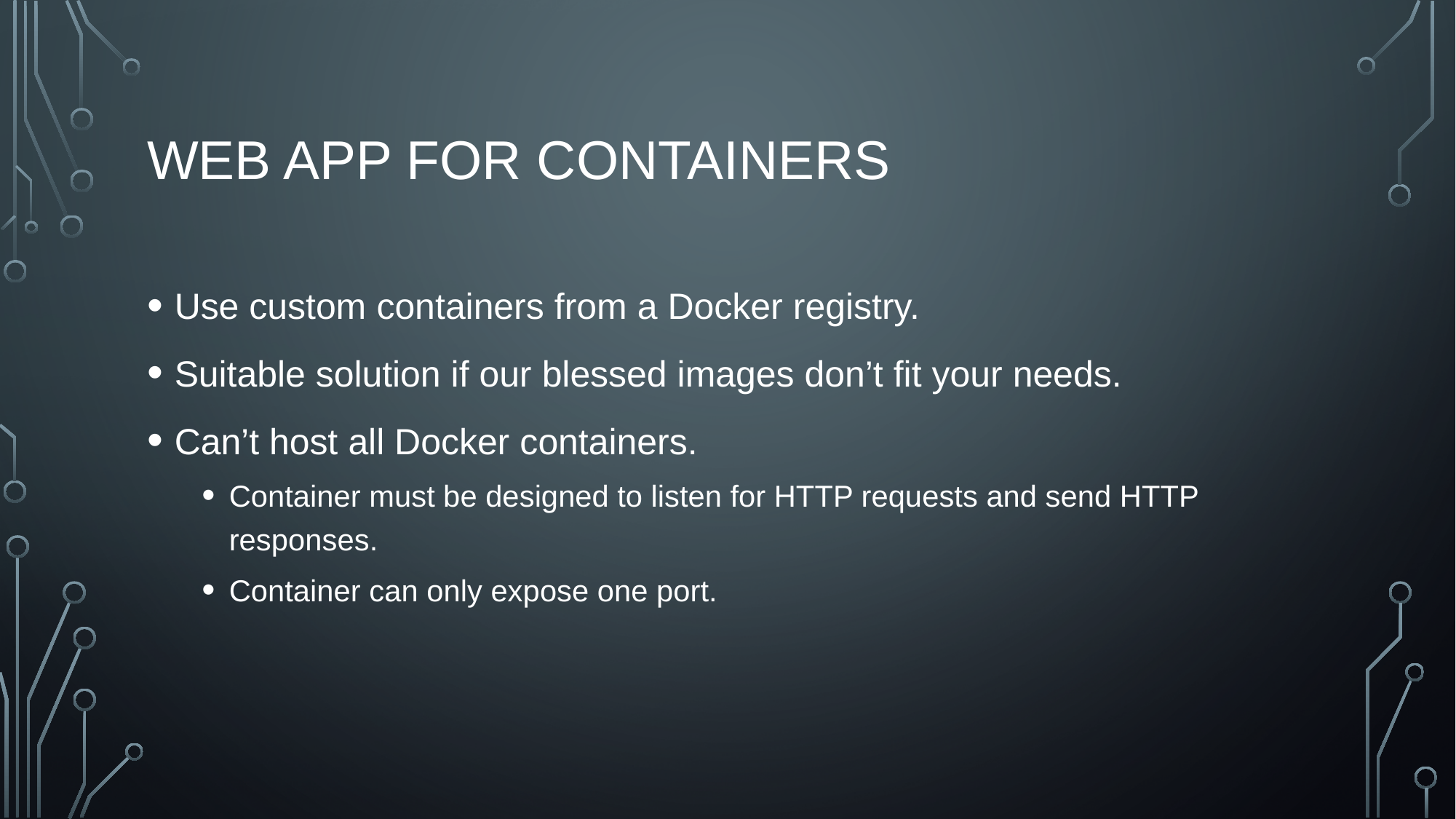

# Web App for Containers
Use custom containers from a Docker registry.
Suitable solution if our blessed images don’t fit your needs.
Can’t host all Docker containers.
Container must be designed to listen for HTTP requests and send HTTP responses.
Container can only expose one port.